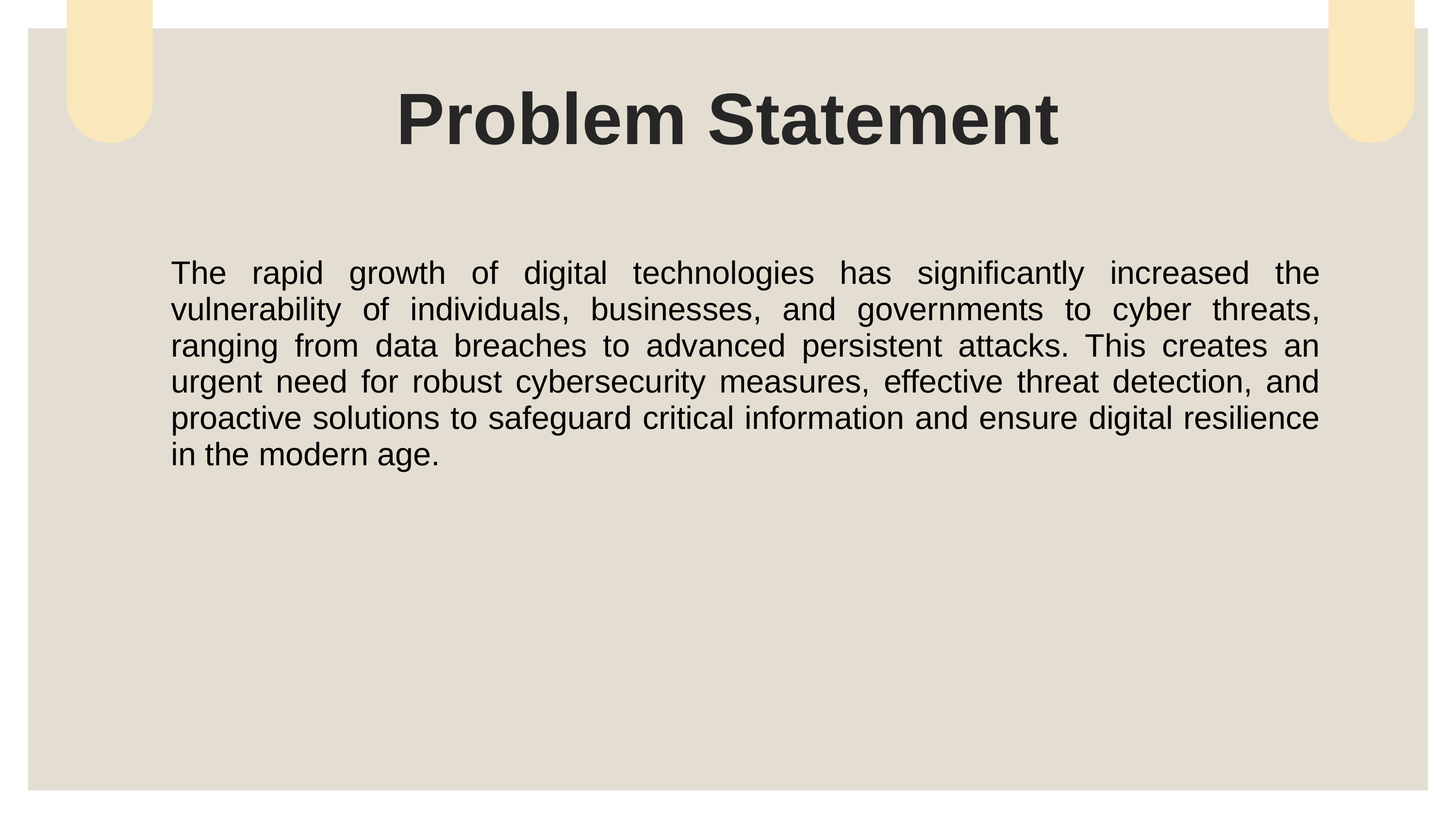

# Problem Statement
The rapid growth of digital technologies has significantly increased the vulnerability of individuals, businesses, and governments to cyber threats, ranging from data breaches to advanced persistent attacks. This creates an urgent need for robust cybersecurity measures, effective threat detection, and proactive solutions to safeguard critical information and ensure digital resilience in the modern age.